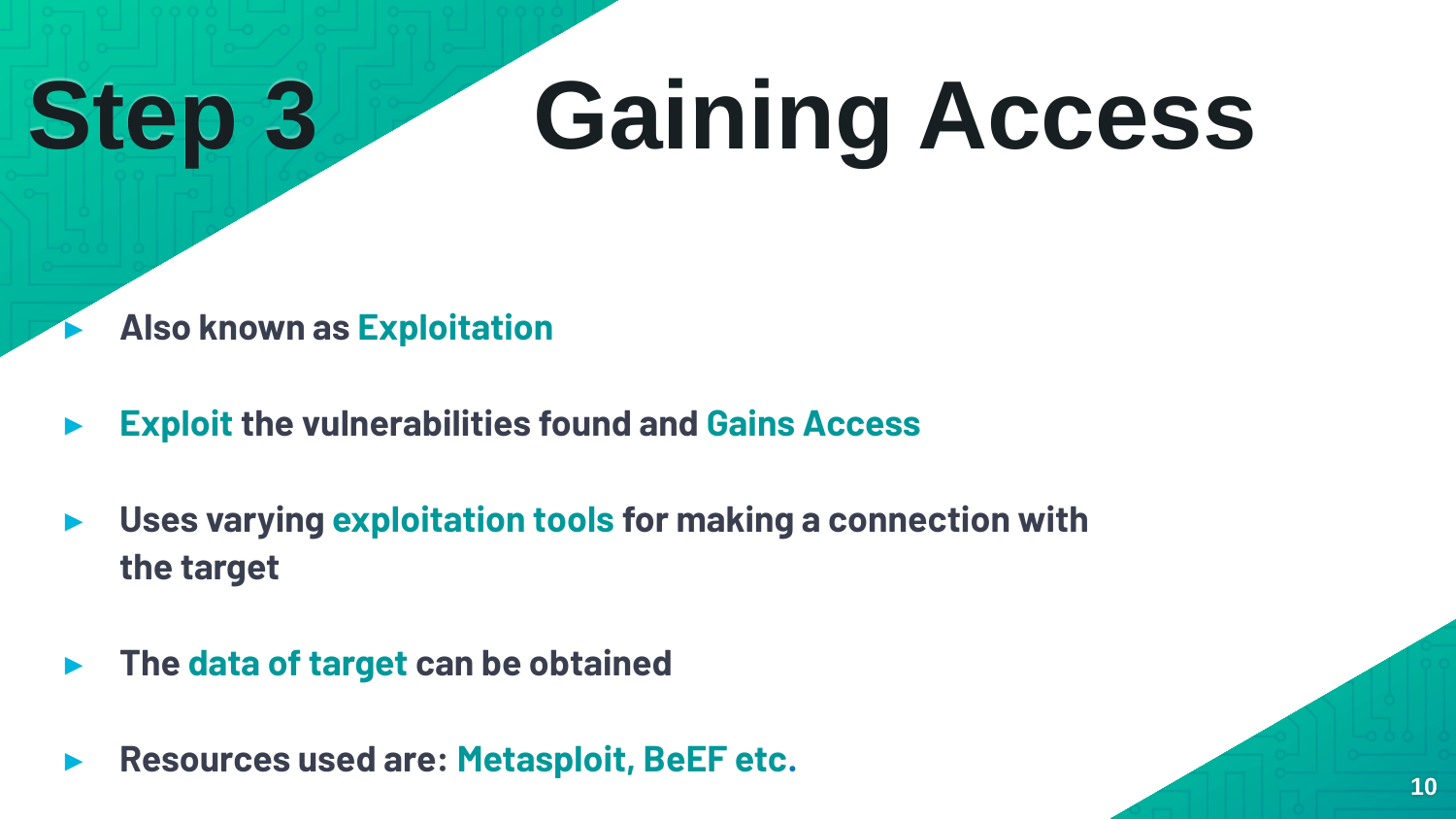

# Step 3        Gaining Access
Also known as Exploitation

Exploit the vulnerabilities found and Gains Access

Uses varying exploitation tools for making a connection with the target

The data of target can be obtained

Resources used are: Metasploit, BeEF etc.

10